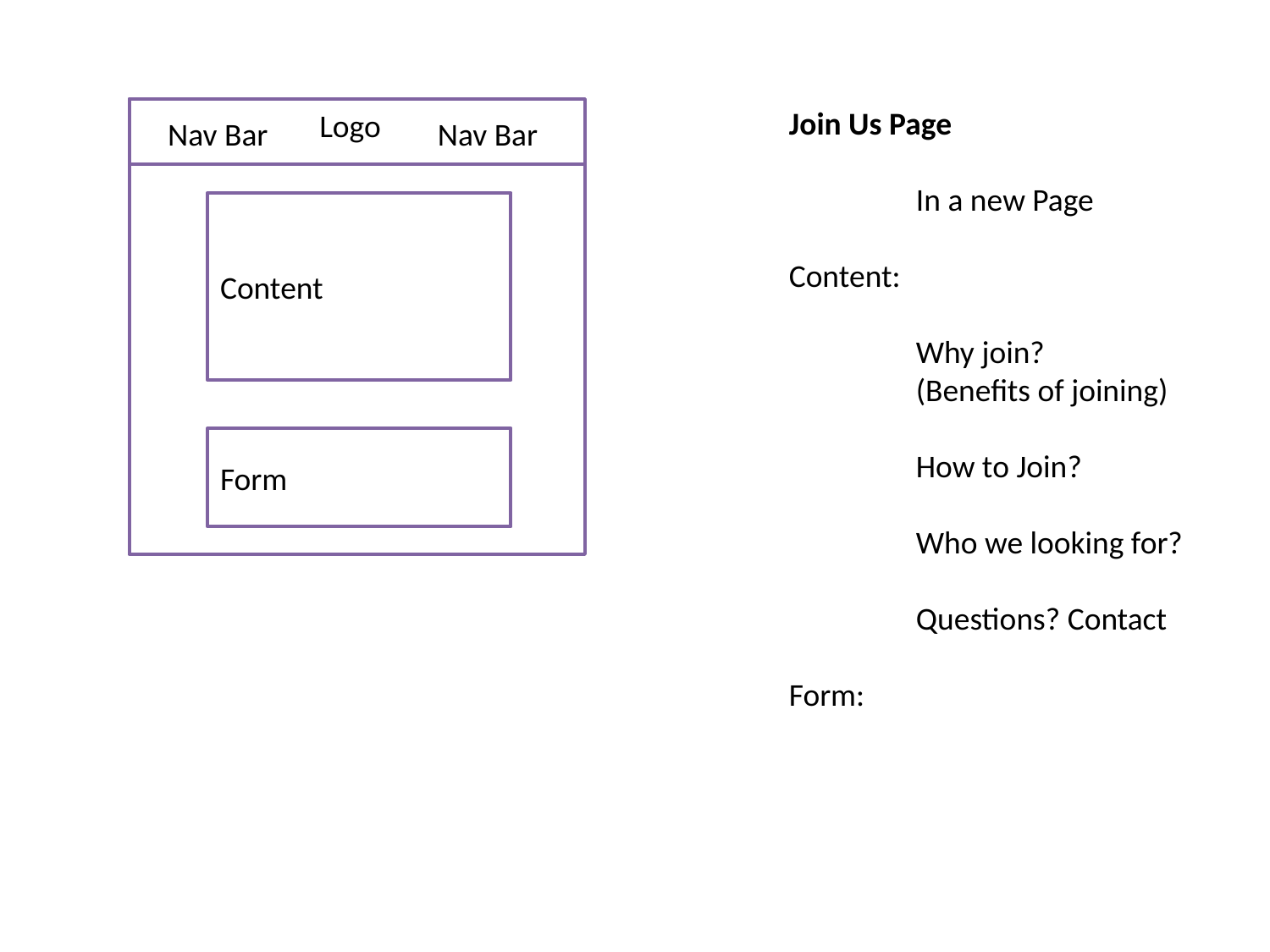

Join Us Page

	In a new Page

Content:

	Why join?
	(Benefits of joining)

	How to Join?

	Who we looking for?

	Questions? Contact

Form:

Logo
Nav Bar
Nav Bar
Content
Form